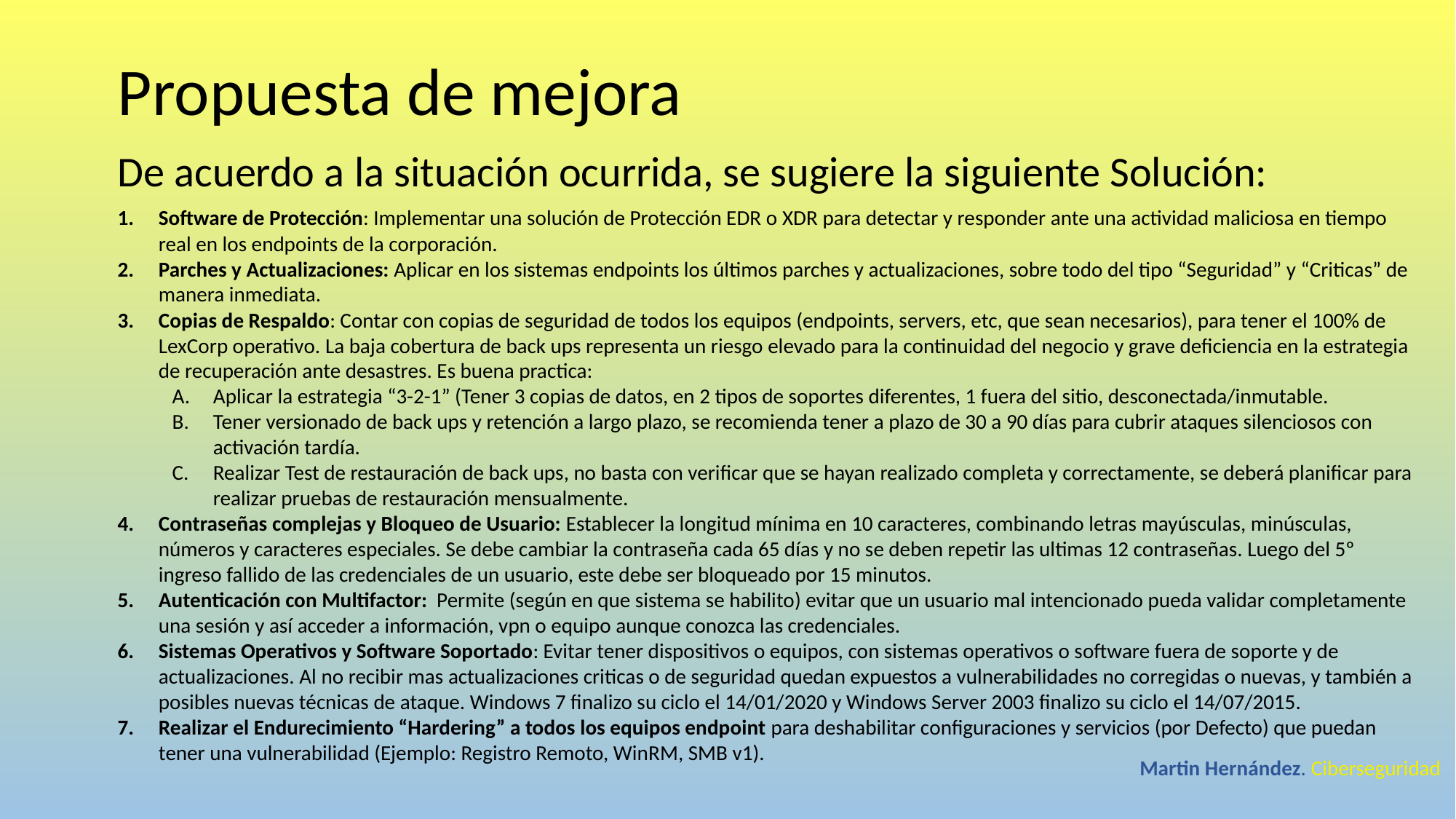

Propuesta de mejora
De acuerdo a la situación ocurrida, se sugiere la siguiente Solución:
Software de Protección: Implementar una solución de Protección EDR o XDR para detectar y responder ante una actividad maliciosa en tiempo real en los endpoints de la corporación.
Parches y Actualizaciones: Aplicar en los sistemas endpoints los últimos parches y actualizaciones, sobre todo del tipo “Seguridad” y “Criticas” de manera inmediata.
Copias de Respaldo: Contar con copias de seguridad de todos los equipos (endpoints, servers, etc, que sean necesarios), para tener el 100% de LexCorp operativo. La baja cobertura de back ups representa un riesgo elevado para la continuidad del negocio y grave deficiencia en la estrategia de recuperación ante desastres. Es buena practica:
Aplicar la estrategia “3-2-1” (Tener 3 copias de datos, en 2 tipos de soportes diferentes, 1 fuera del sitio, desconectada/inmutable.
Tener versionado de back ups y retención a largo plazo, se recomienda tener a plazo de 30 a 90 días para cubrir ataques silenciosos con activación tardía.
Realizar Test de restauración de back ups, no basta con verificar que se hayan realizado completa y correctamente, se deberá planificar para realizar pruebas de restauración mensualmente.
Contraseñas complejas y Bloqueo de Usuario: Establecer la longitud mínima en 10 caracteres, combinando letras mayúsculas, minúsculas, números y caracteres especiales. Se debe cambiar la contraseña cada 65 días y no se deben repetir las ultimas 12 contraseñas. Luego del 5º ingreso fallido de las credenciales de un usuario, este debe ser bloqueado por 15 minutos.
Autenticación con Multifactor:  Permite (según en que sistema se habilito) evitar que un usuario mal intencionado pueda validar completamente una sesión y así acceder a información, vpn o equipo aunque conozca las credenciales.
Sistemas Operativos y Software Soportado: Evitar tener dispositivos o equipos, con sistemas operativos o software fuera de soporte y de actualizaciones. Al no recibir mas actualizaciones criticas o de seguridad quedan expuestos a vulnerabilidades no corregidas o nuevas, y también a posibles nuevas técnicas de ataque. Windows 7 finalizo su ciclo el 14/01/2020 y Windows Server 2003 finalizo su ciclo el 14/07/2015.
Realizar el Endurecimiento “Hardering” a todos los equipos endpoint para deshabilitar configuraciones y servicios (por Defecto) que puedan tener una vulnerabilidad (Ejemplo: Registro Remoto, WinRM, SMB v1).

Martin Hernández. Ciberseguridad